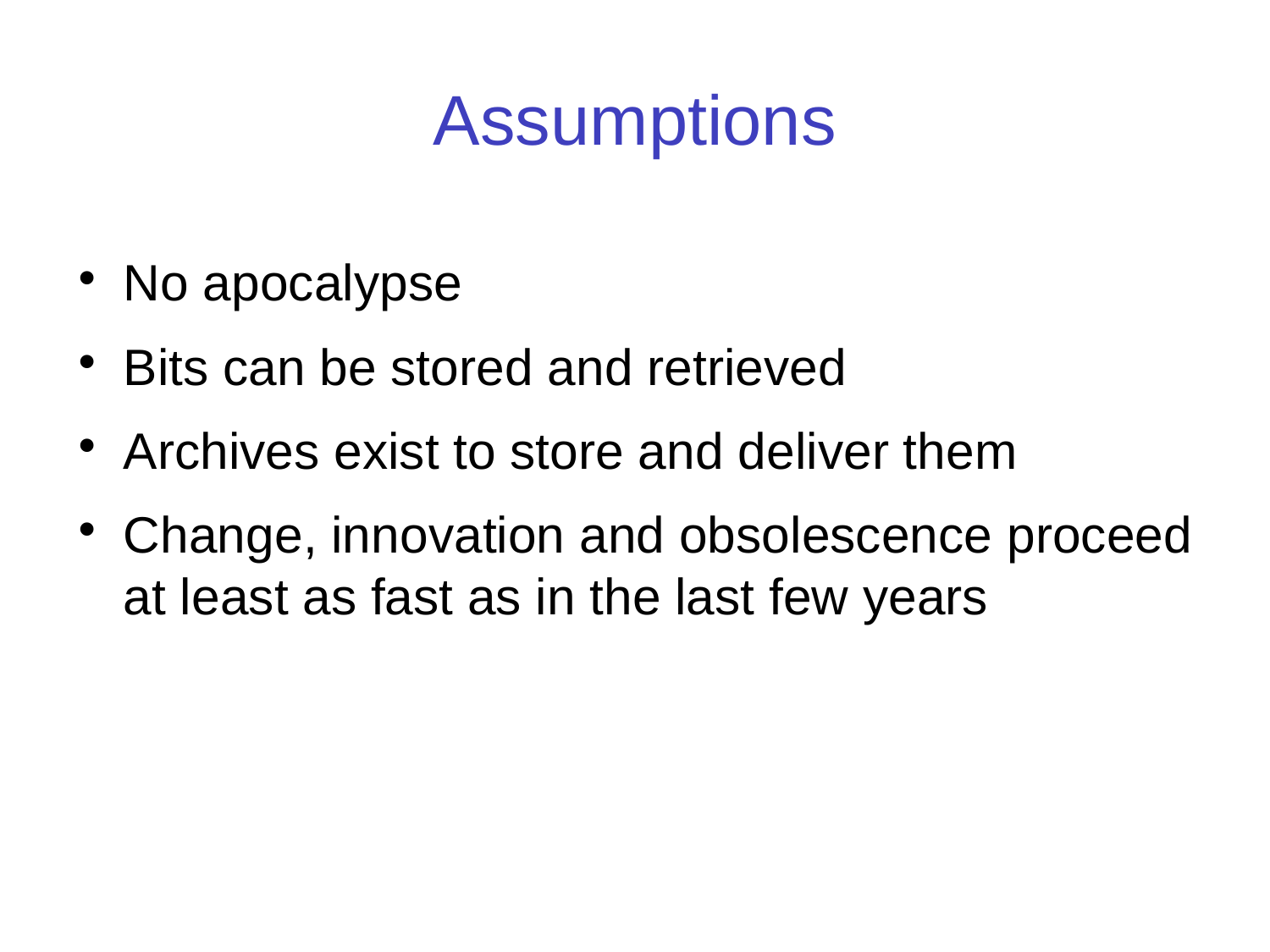

Assumptions
No apocalypse
Bits can be stored and retrieved
Archives exist to store and deliver them
Change, innovation and obsolescence proceed at least as fast as in the last few years